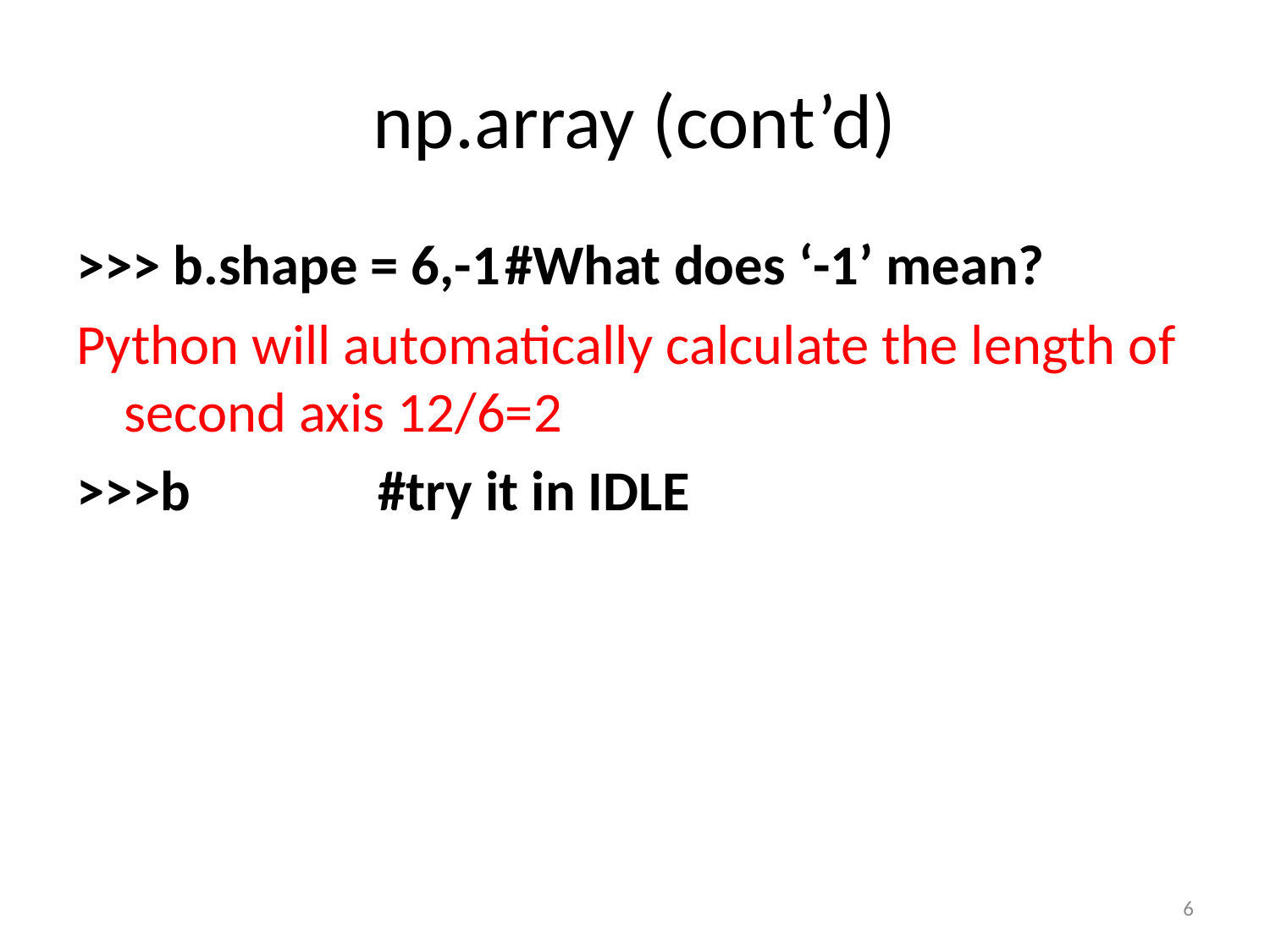

# np.array (cont’d)
>>> b.shape = 6,-1	#What does ‘-1’ mean?
Python will automatically calculate the length of second axis 12/6=2
>>>b		#try it in IDLE

6